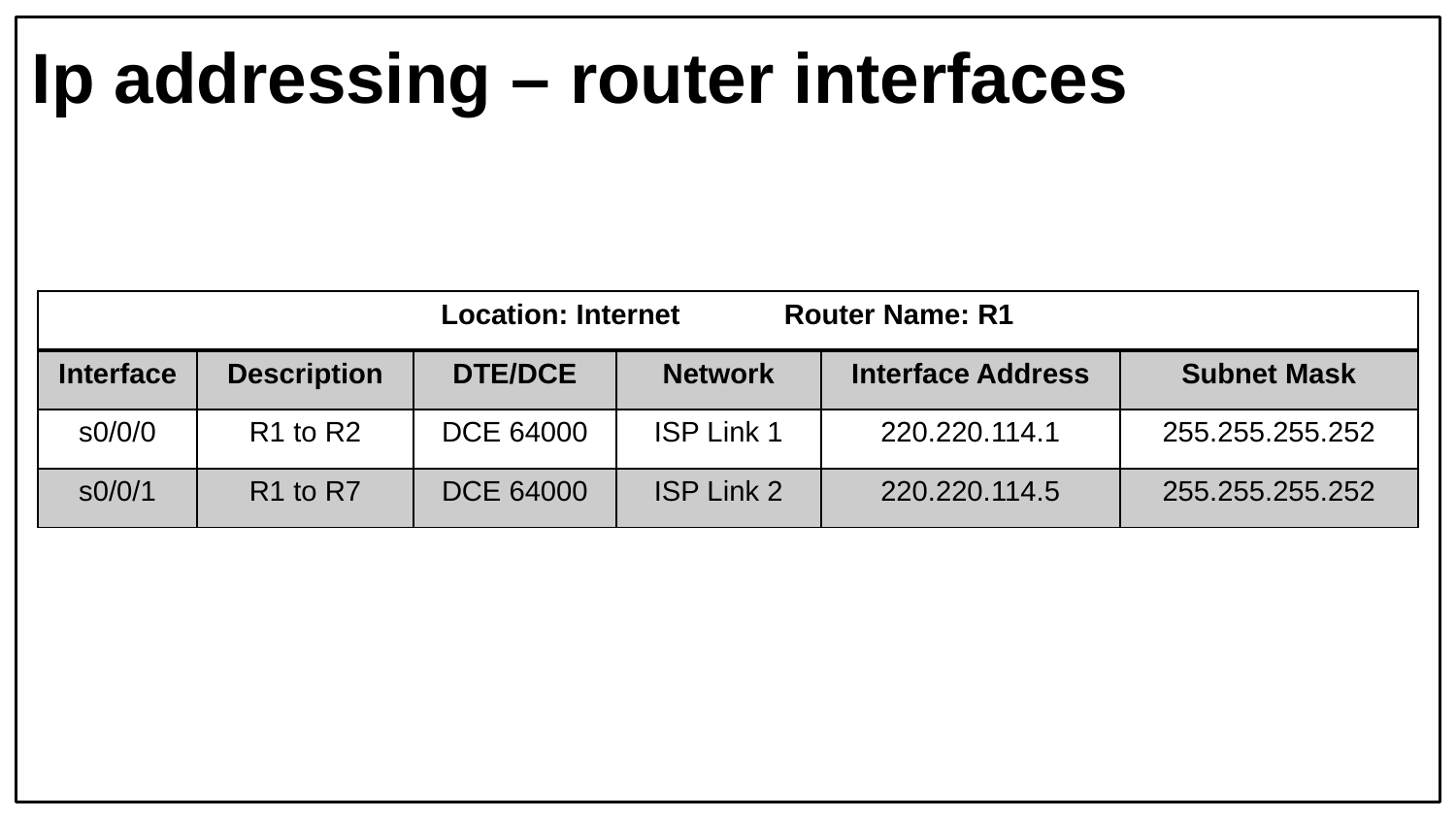

# Ip addressing – router interfaces
| Location: Internet Router Name: R1 |  |  |  |  |  |
| --- | --- | --- | --- | --- | --- |
| Interface | Description | DTE/DCE | Network | Interface Address | Subnet Mask |
| s0/0/0 | R1 to R2 | DCE 64000 | ISP Link 1 | 220.220.114.1 | 255.255.255.252 |
| s0/0/1 | R1 to R7 | DCE 64000 | ISP Link 2 | 220.220.114.5 | 255.255.255.252 |